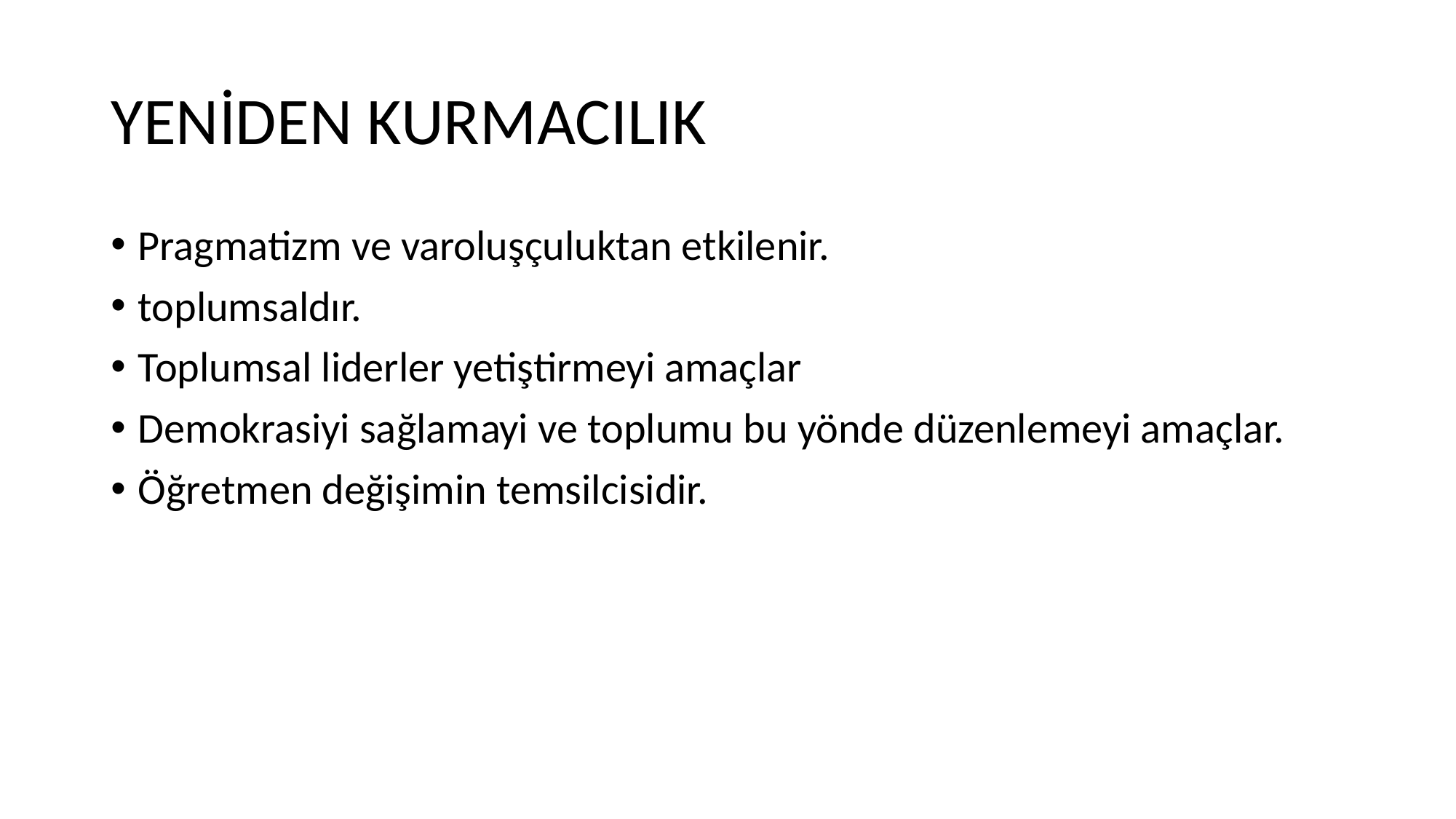

# YENİDEN KURMACILIK
Pragmatizm ve varoluşçuluktan etkilenir.
toplumsaldır.
Toplumsal liderler yetiştirmeyi amaçlar
Demokrasiyi sağlamayi ve toplumu bu yönde düzenlemeyi amaçlar.
Öğretmen değişimin temsilcisidir.